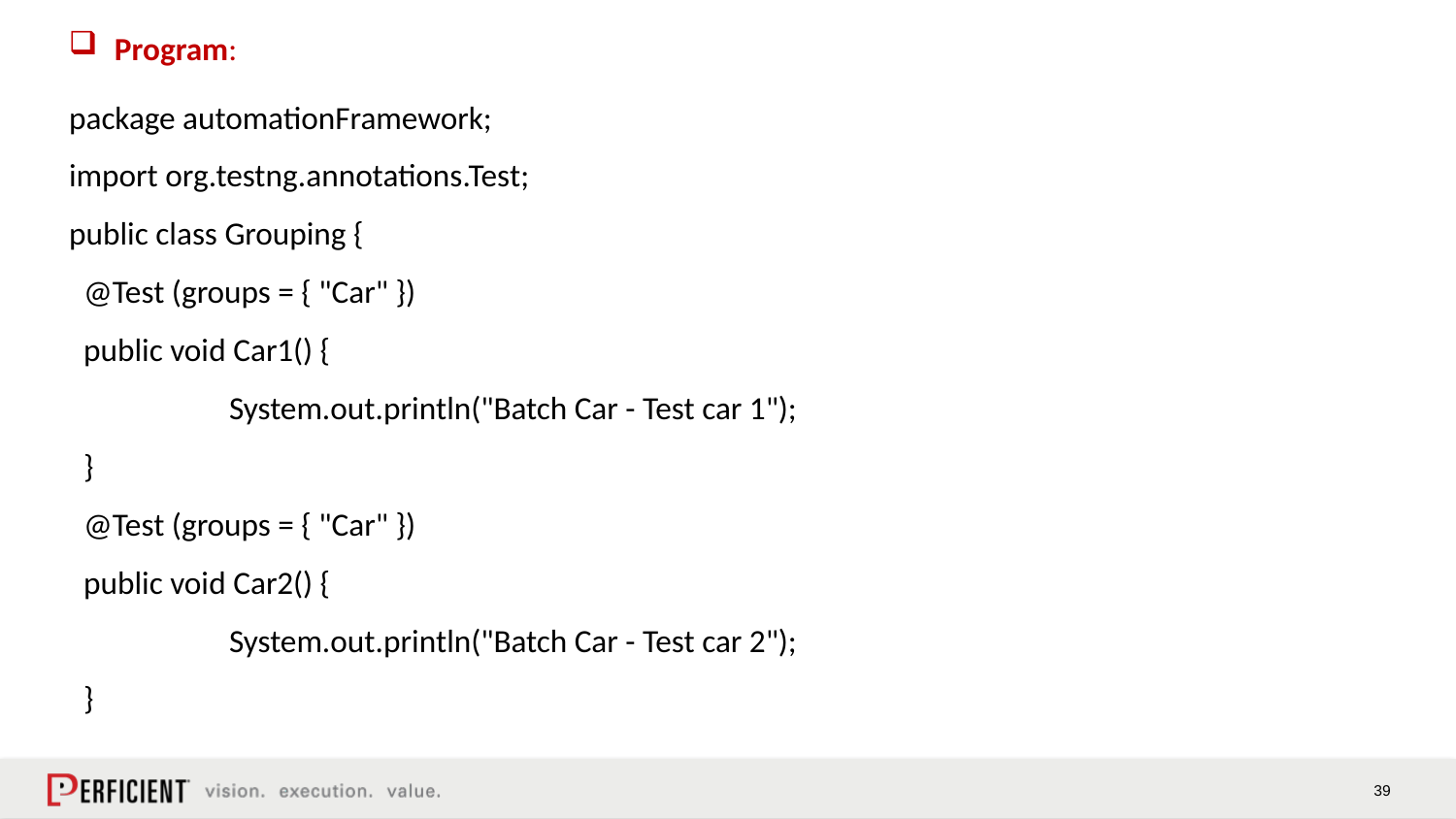

Program:
package automationFramework;
import org.testng.annotations.Test;
public class Grouping {
  @Test (groups = { "Car" })
  public void Car1() {
	  System.out.println("Batch Car - Test car 1");
  }
  @Test (groups = { "Car" })
  public void Car2() {
	  System.out.println("Batch Car - Test car 2");
  }